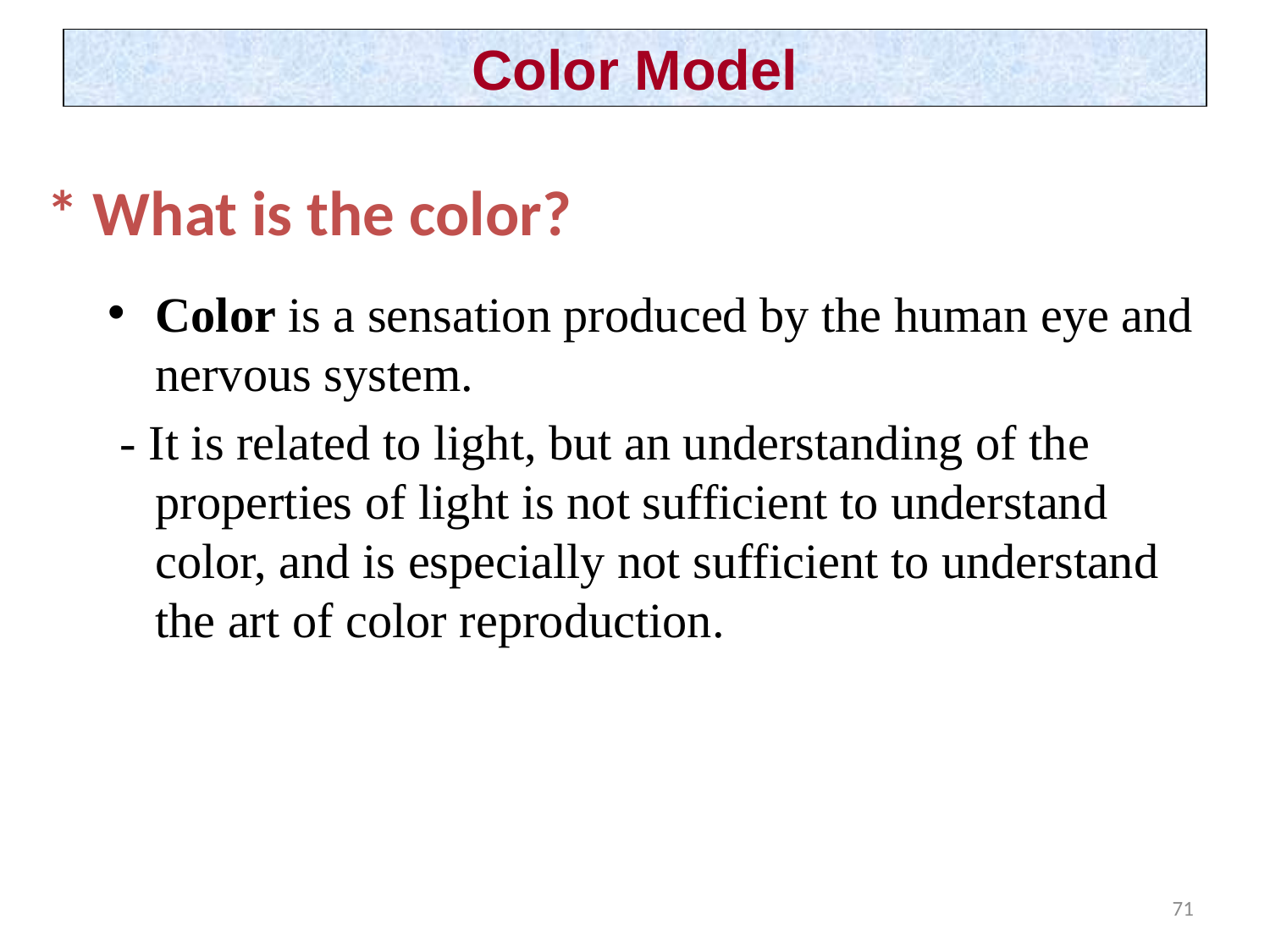

Color Model
* What is the color?
Color is a sensation produced by the human eye and nervous system.
 - It is related to light, but an understanding of the properties of light is not sufficient to understand color, and is especially not sufficient to understand the art of color reproduction.

71